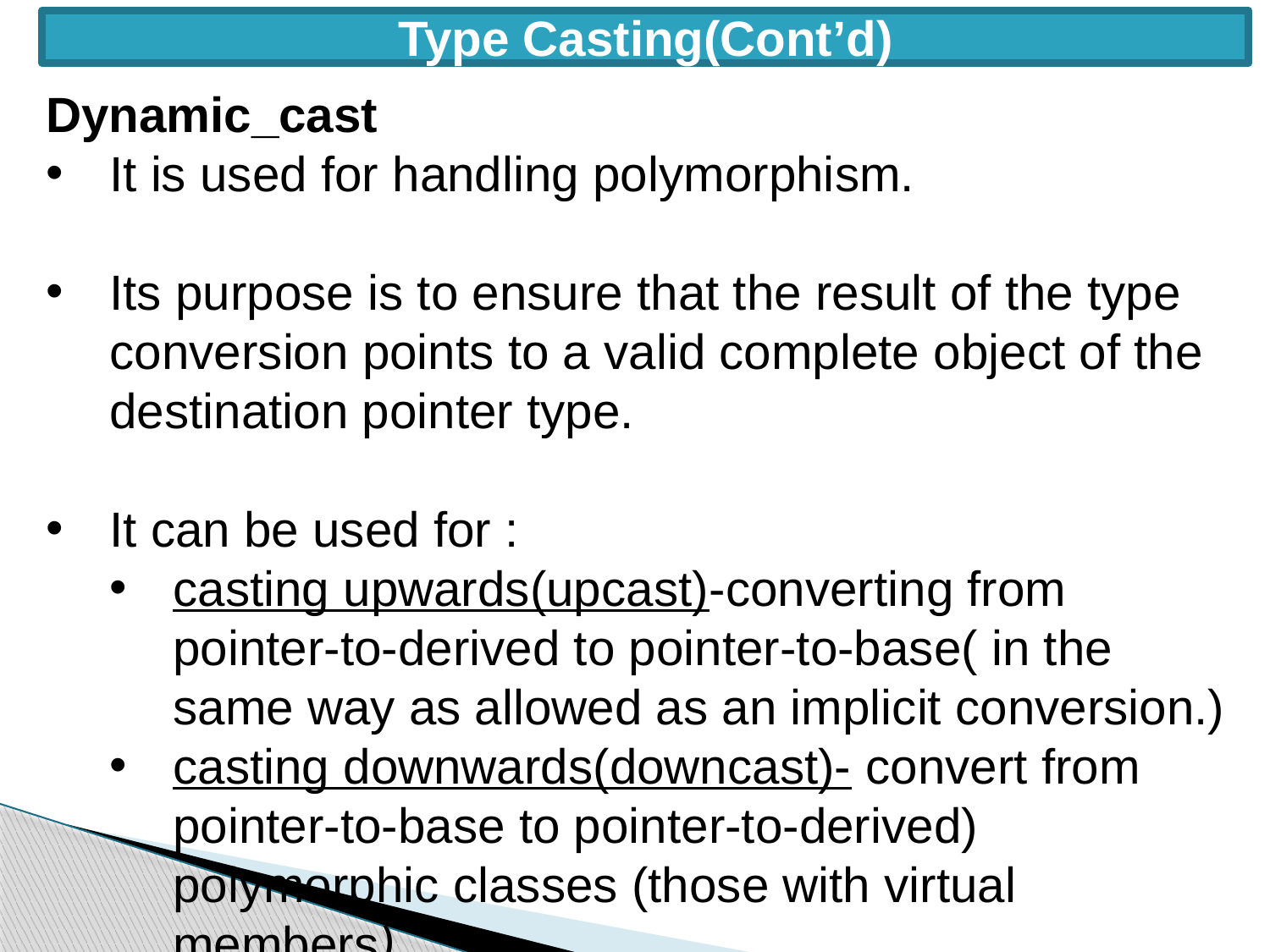

Type Casting(Cont’d)
Dynamic_cast
It is used for handling polymorphism.

Its purpose is to ensure that the result of the type conversion points to a valid complete object of the destination pointer type.

It can be used for :
casting upwards(upcast)-converting from pointer-to-derived to pointer-to-base( in the same way as allowed as an implicit conversion.)
casting downwards(downcast)- convert from pointer-to-base to pointer-to-derived) polymorphic classes (those with virtual members).